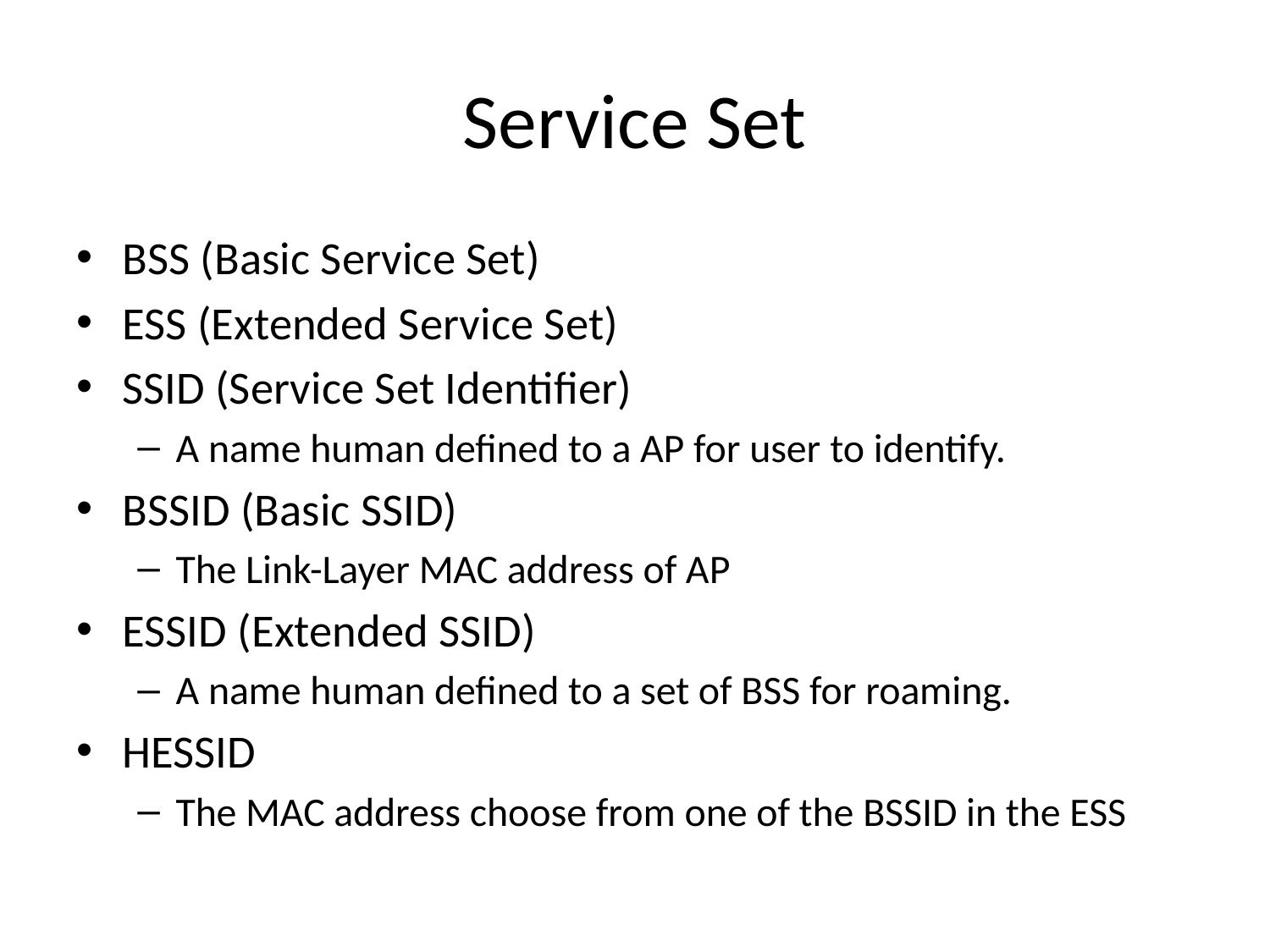

# Service Set
BSS (Basic Service Set)
ESS (Extended Service Set)
SSID (Service Set Identifier)
A name human defined to a AP for user to identify.
BSSID (Basic SSID)
The Link-Layer MAC address of AP
ESSID (Extended SSID)
A name human defined to a set of BSS for roaming.
HESSID
The MAC address choose from one of the BSSID in the ESS